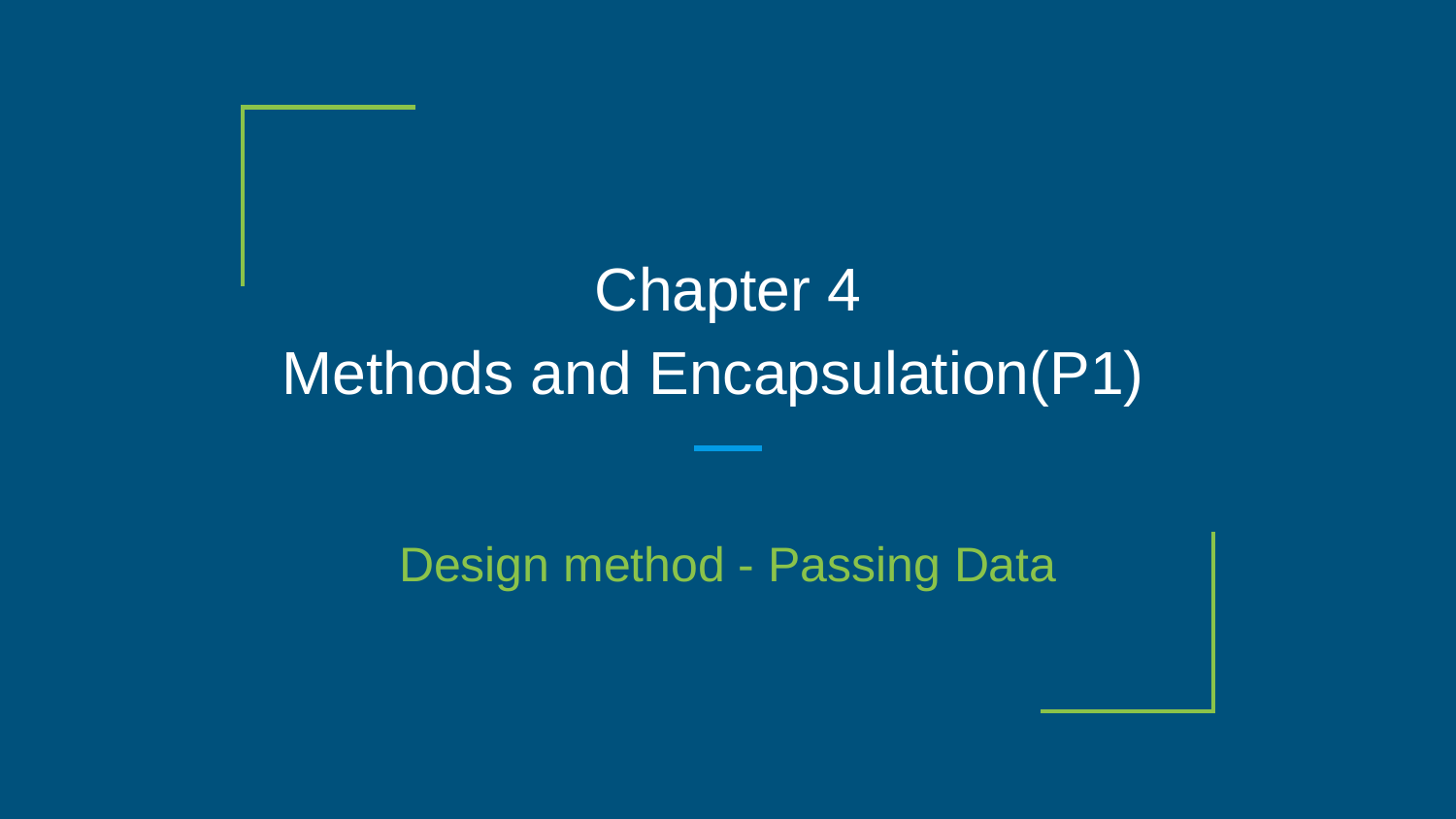

# Chapter 4
Methods and Encapsulation(P1)
Design method - Passing Data